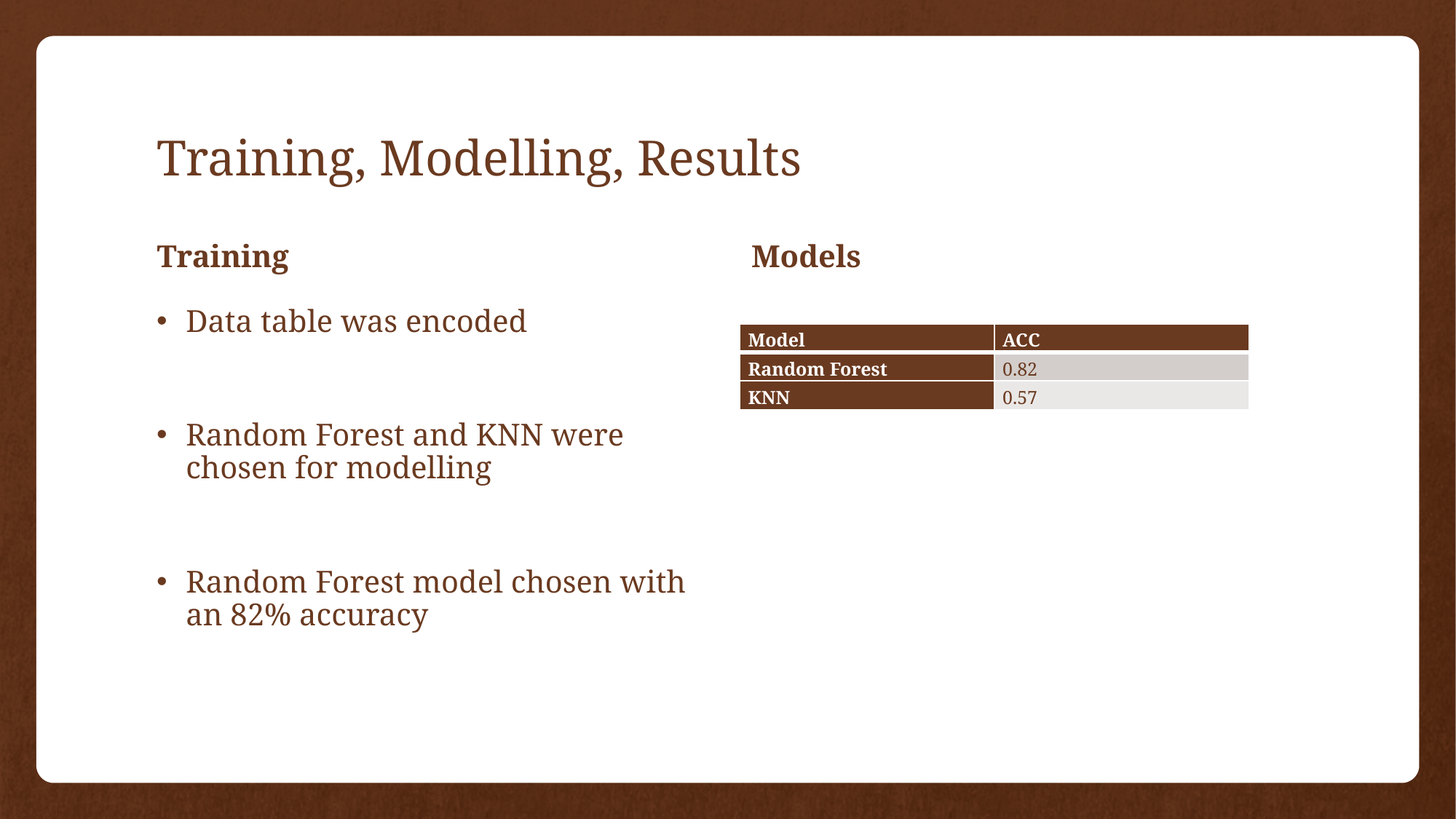

# Training, Modelling, Results
Training
Models
Data table was encoded

Random Forest and KNN were chosen for modelling

Random Forest model chosen with an 82% accuracy
| Model | ACC |
| --- | --- |
| Random Forest | 0.82 |
| KNN | 0.57 |